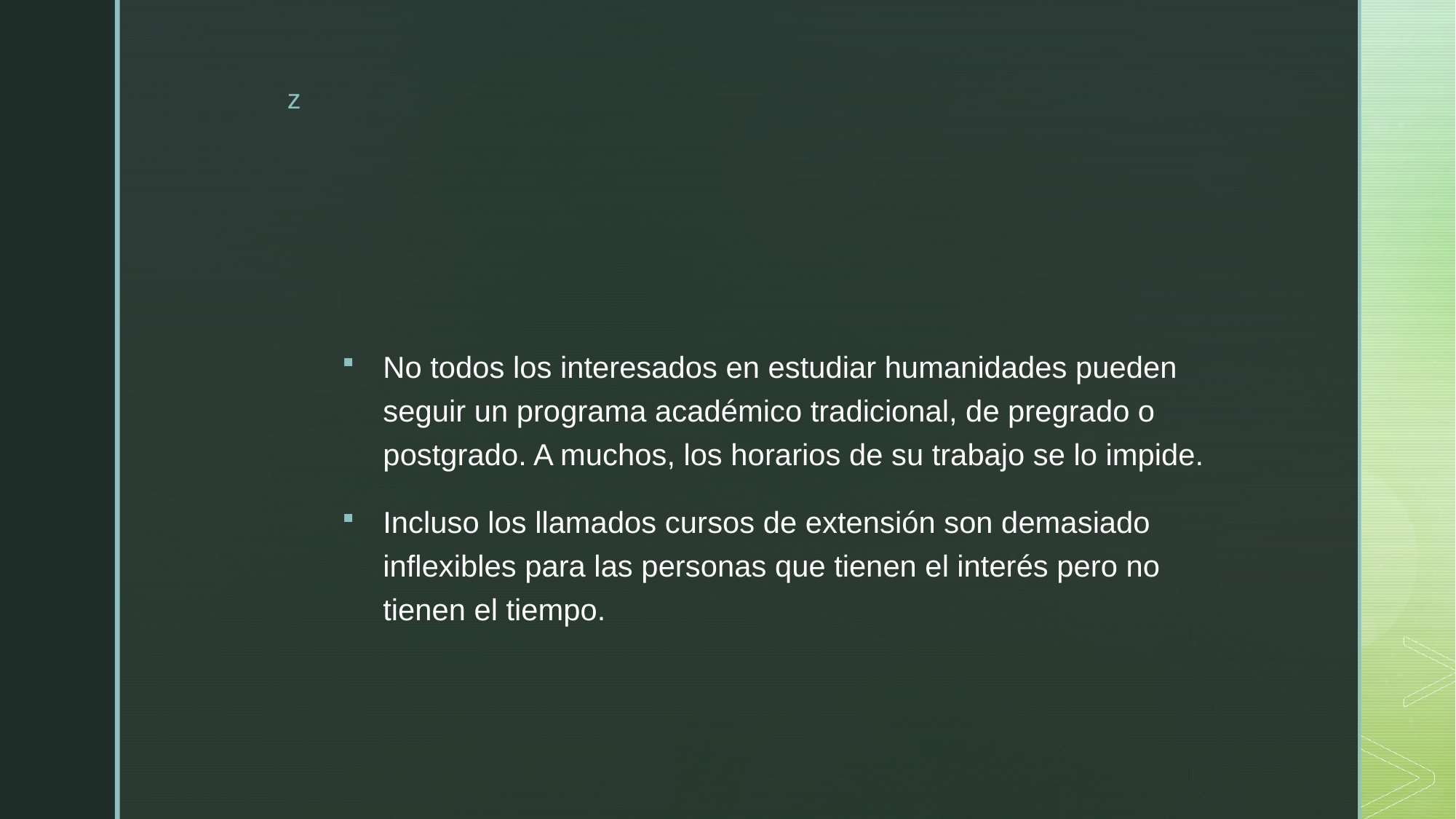

No todos los interesados en estudiar humanidades pueden seguir un programa académico tradicional, de pregrado o postgrado. A muchos, los horarios de su trabajo se lo impide.
Incluso los llamados cursos de extensión son demasiado inflexibles para las personas que tienen el interés pero no tienen el tiempo.